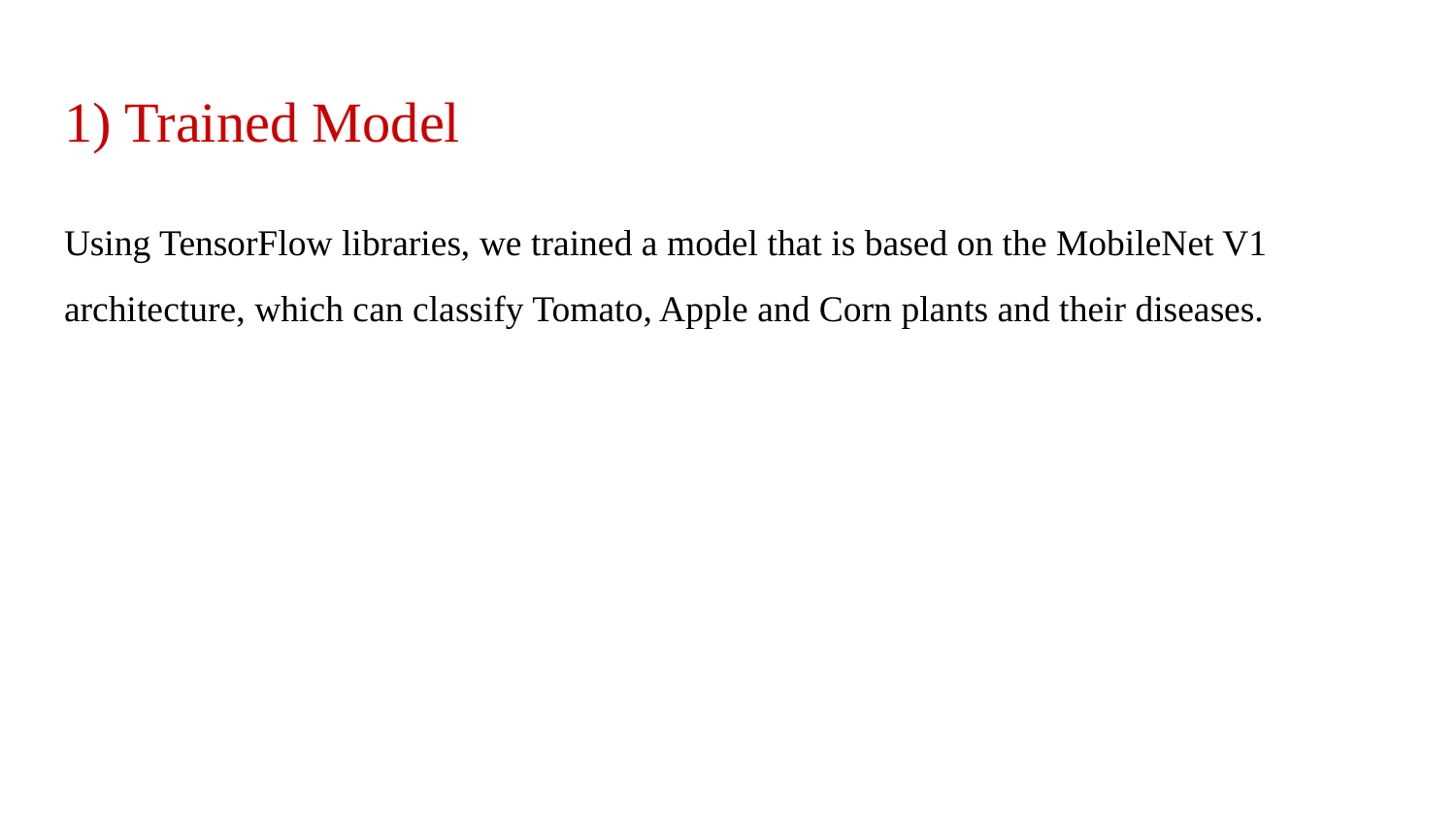

# 1) Trained Model
Using TensorFlow libraries, we trained a model that is based on the MobileNet V1 architecture, which can classify Tomato, Apple and Corn plants and their diseases.